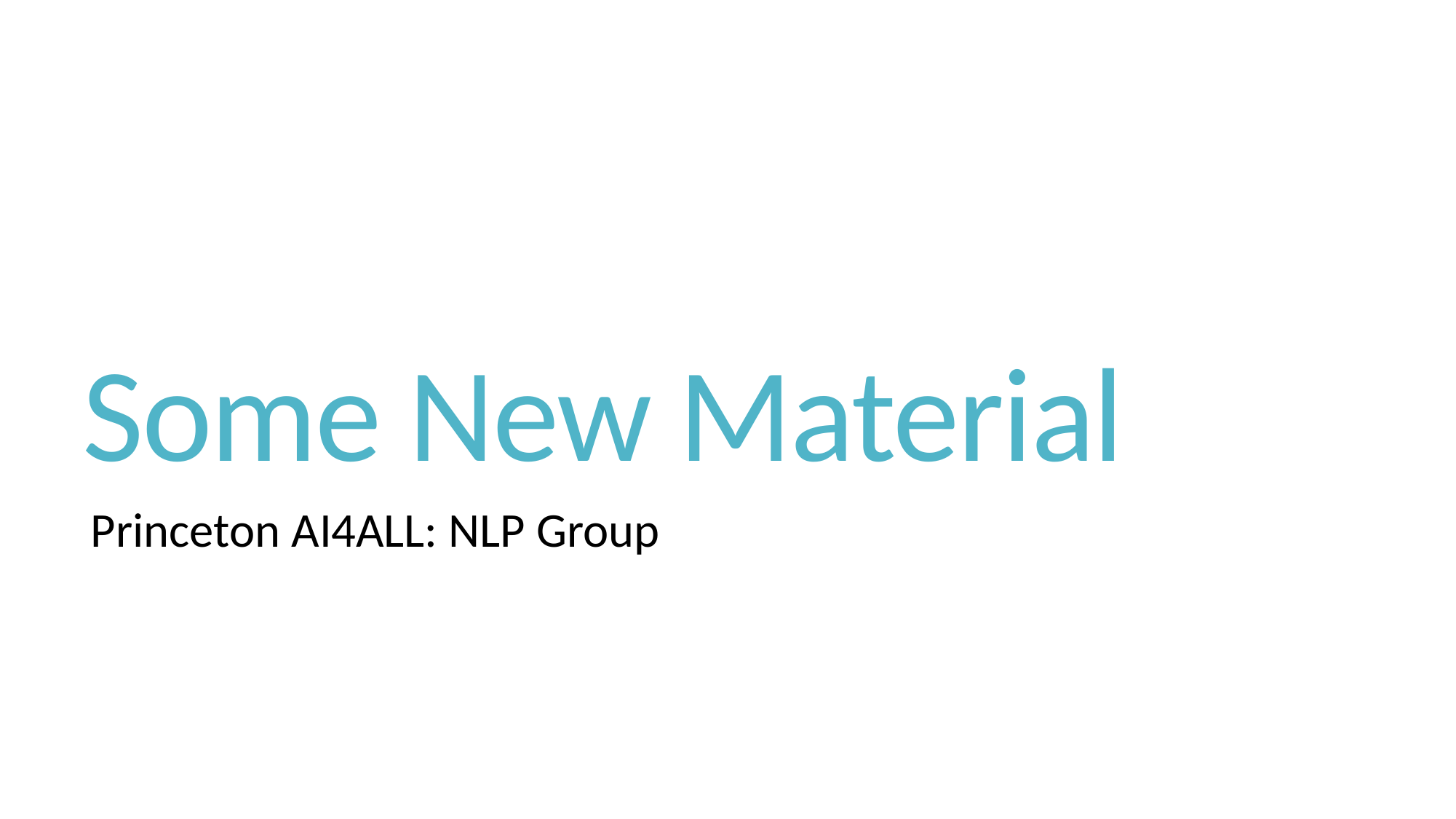

# Some New Material
Princeton AI4ALL: NLP Group